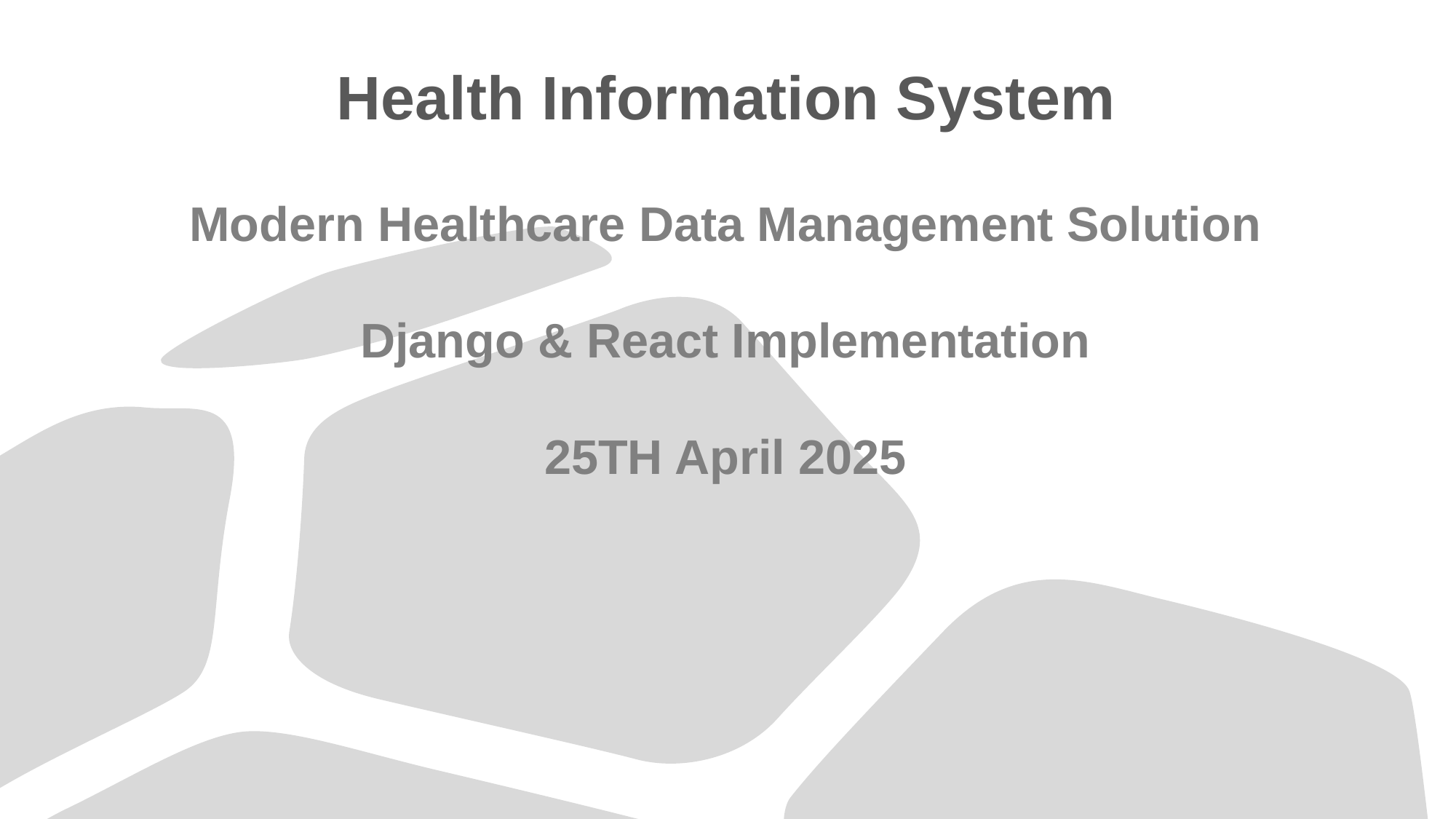

# Health Information System
Modern Healthcare Data Management Solution

Django & React Implementation

25TH April 2025